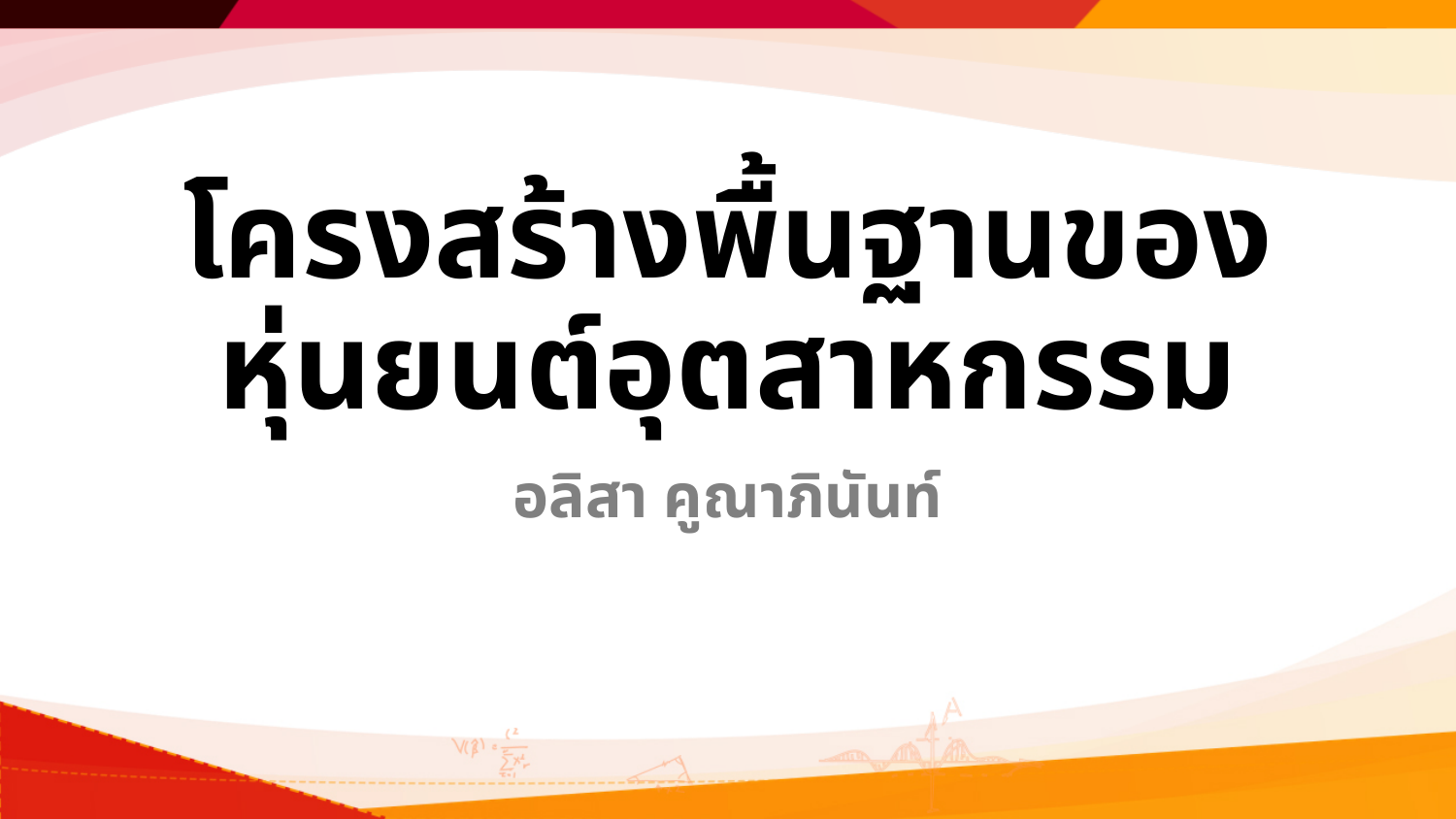

# โครงสร้างพื้นฐานของหุ่นยนต์อุตสาหกรรม
อลิสา คูณาภินันท์